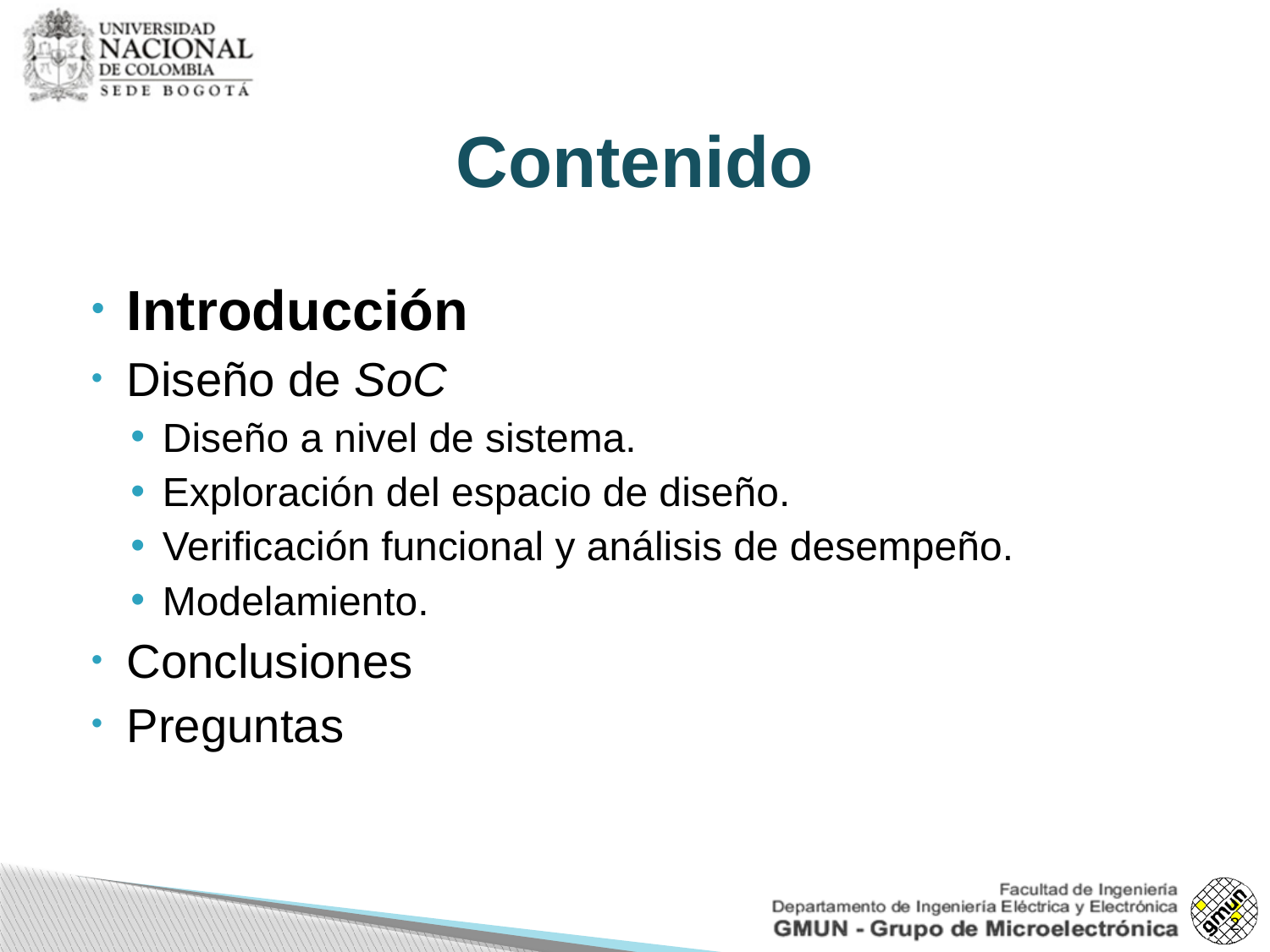

# Contenido
Introducción
Diseño de SoC
Diseño a nivel de sistema.
Exploración del espacio de diseño.
Verificación funcional y análisis de desempeño.
Modelamiento.
Conclusiones
Preguntas
2